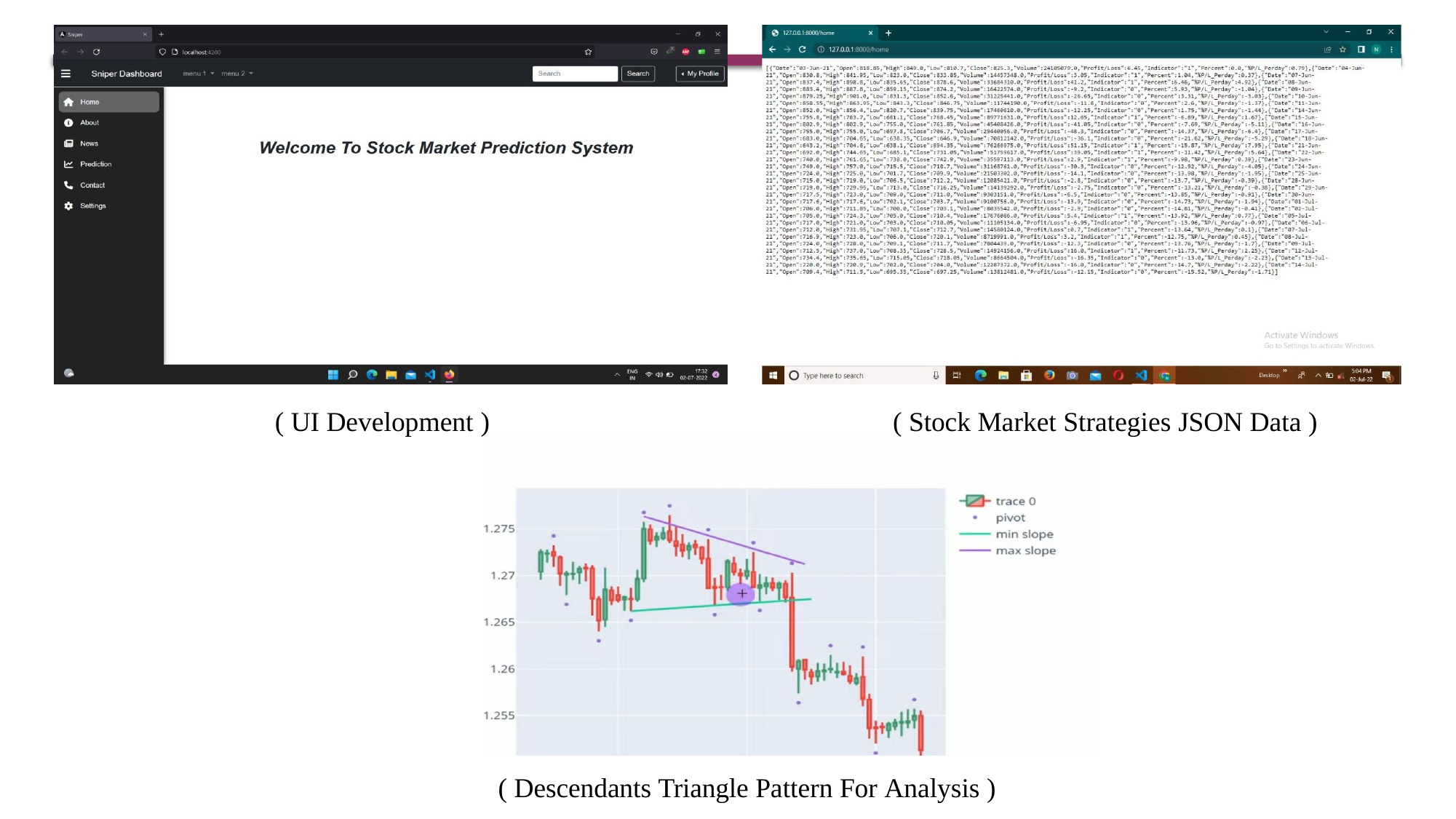

( UI Development )
( Stock Market Strategies JSON Data )

( Descendants Triangle Pattern For Analysis )